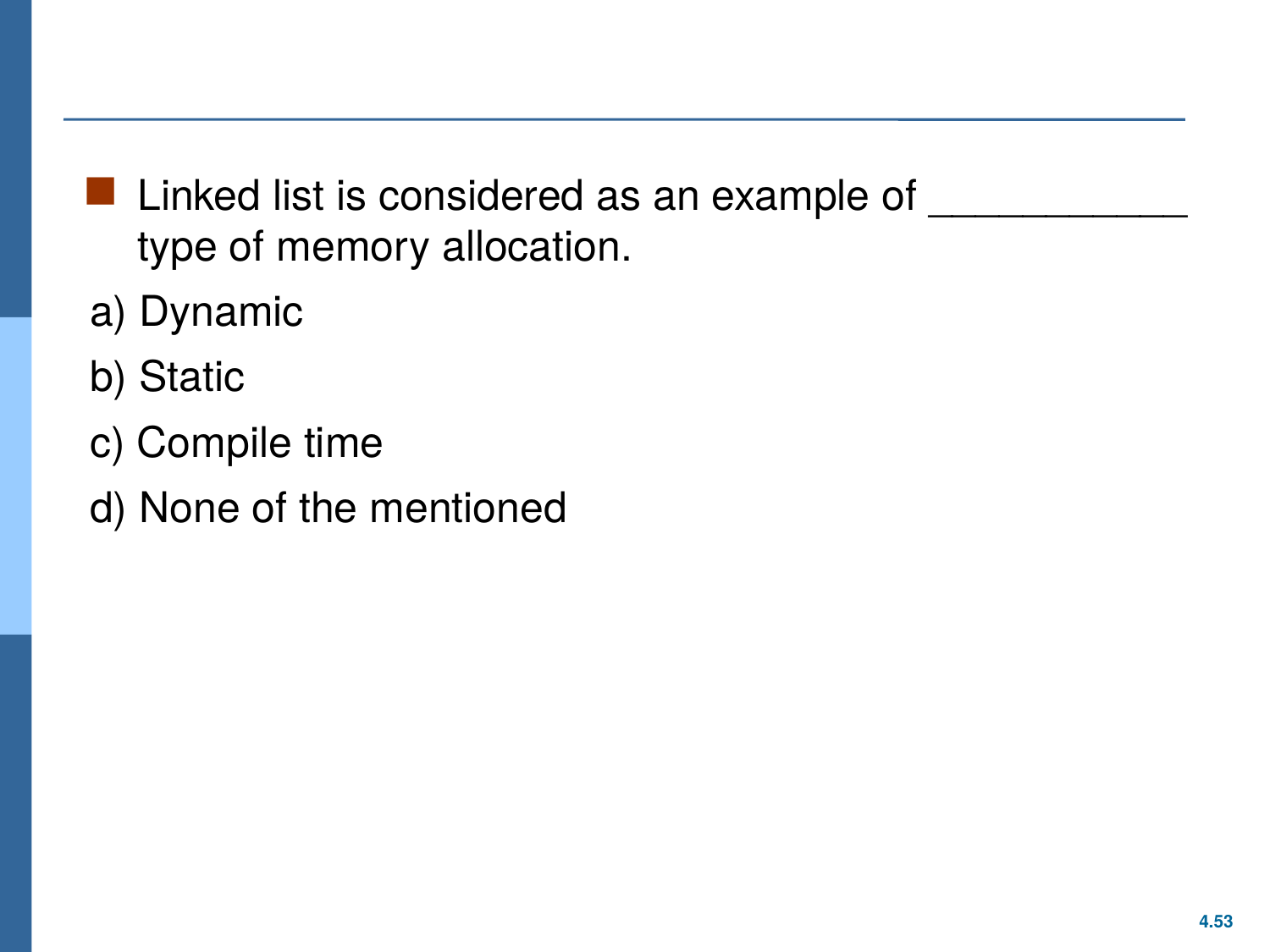

#
Linked list is considered as an example of ___________ type of memory allocation.
a) Dynamic
b) Static
c) Compile time
d) None of the mentioned